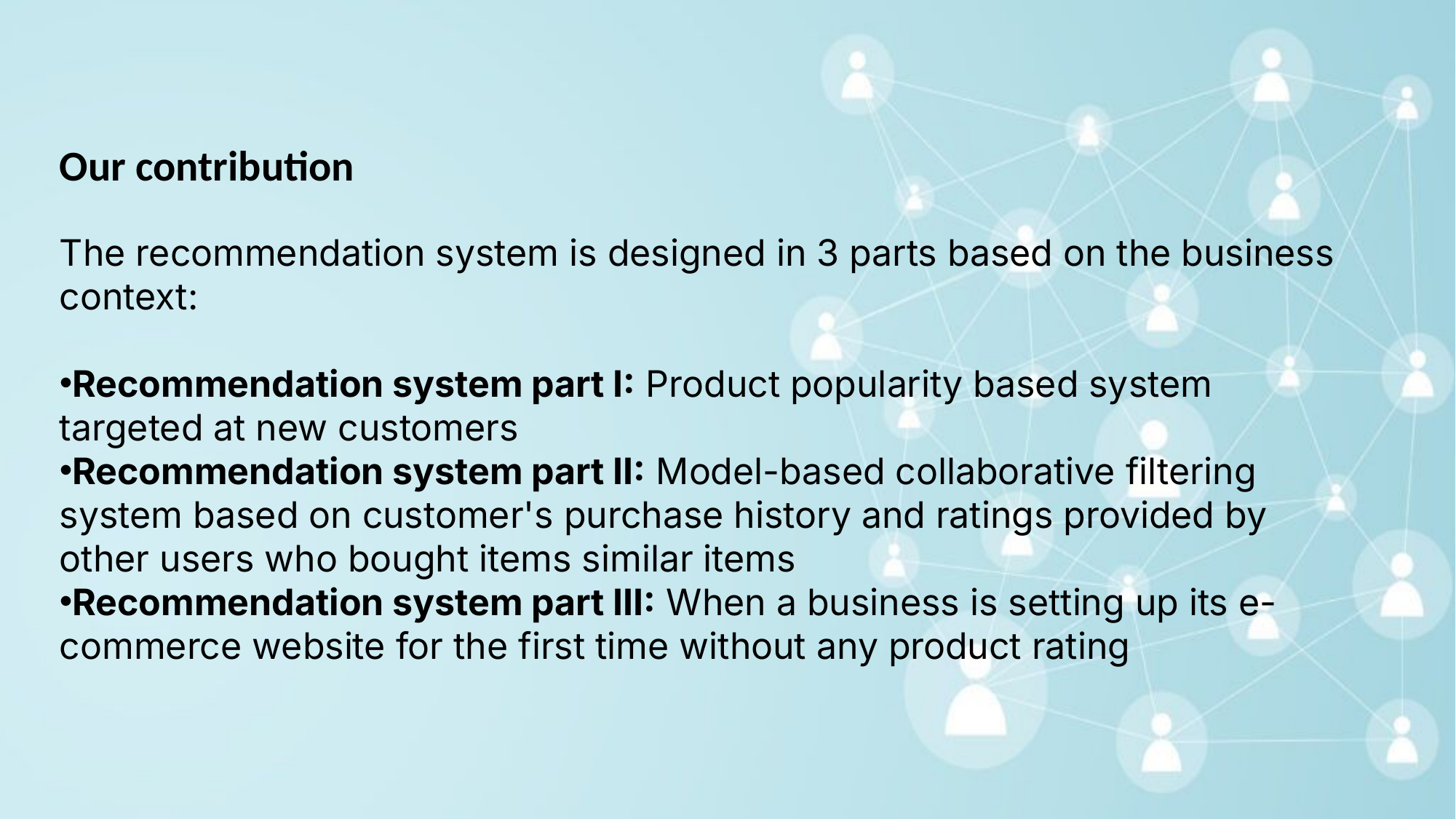

Our contribution

The recommendation system is designed in 3 parts based on the business context:

Recommendation system part I: Product popularity based system targeted at new customers
Recommendation system part II: Model-based collaborative filtering system based on customer's purchase history and ratings provided by other users who bought items similar items
Recommendation system part III: When a business is setting up its e-commerce website for the first time without any product rating